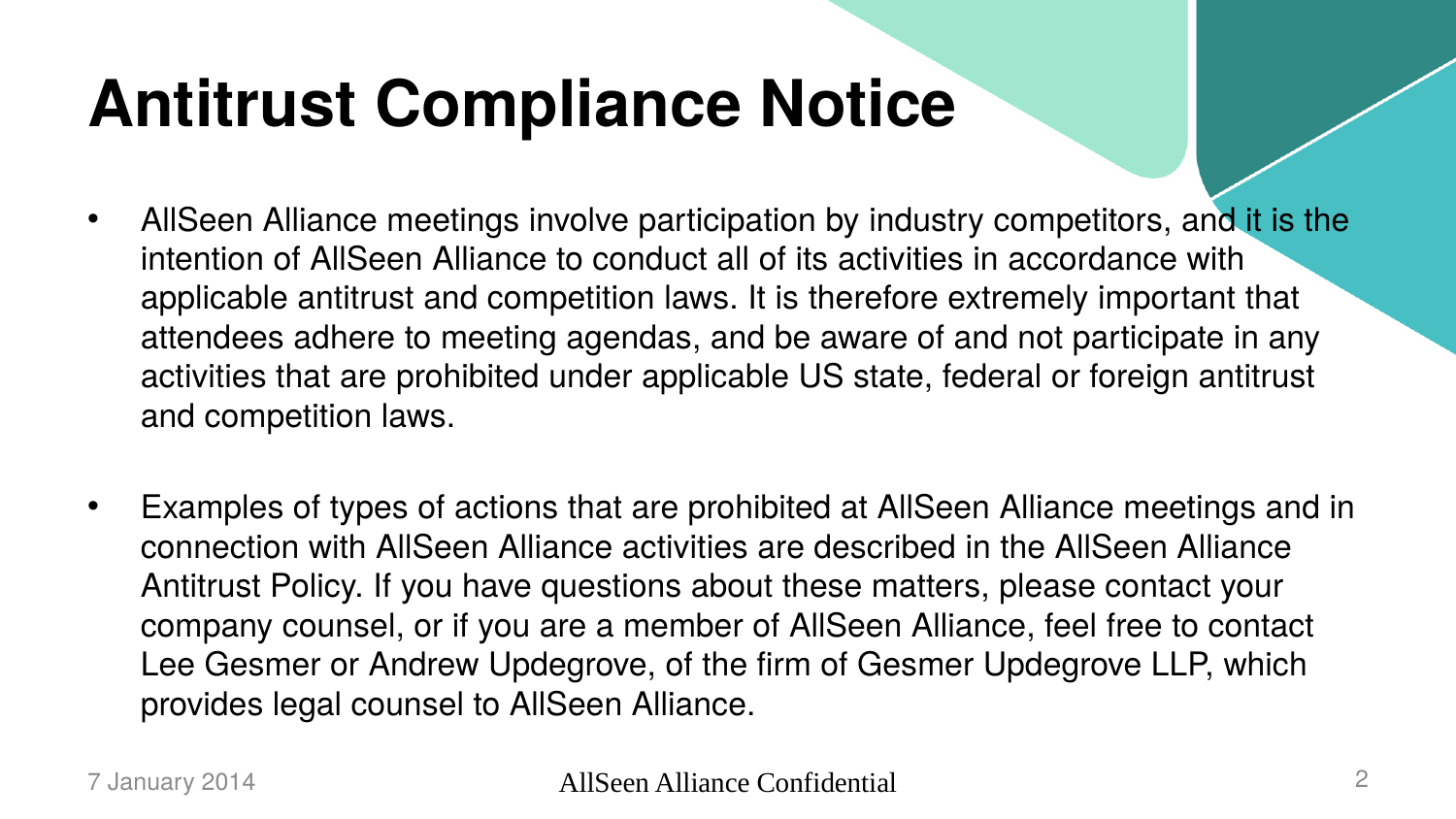

# Antitrust Compliance Notice
AllSeen Alliance meetings involve participation by industry competitors, and it is the intention of AllSeen Alliance to conduct all of its activities in accordance with applicable antitrust and competition laws. It is therefore extremely important that attendees adhere to meeting agendas, and be aware of and not participate in any activities that are prohibited under applicable US state, federal or foreign antitrust and competition laws.

Examples of types of actions that are prohibited at AllSeen Alliance meetings and in connection with AllSeen Alliance activities are described in the AllSeen Alliance Antitrust Policy. If you have questions about these matters, please contact your company counsel, or if you are a member of AllSeen Alliance, feel free to contact Lee Gesmer or Andrew Updegrove, of the firm of Gesmer Updegrove LLP, which provides legal counsel to AllSeen Alliance.

7 January 2014
AllSeen Alliance Confidential
2